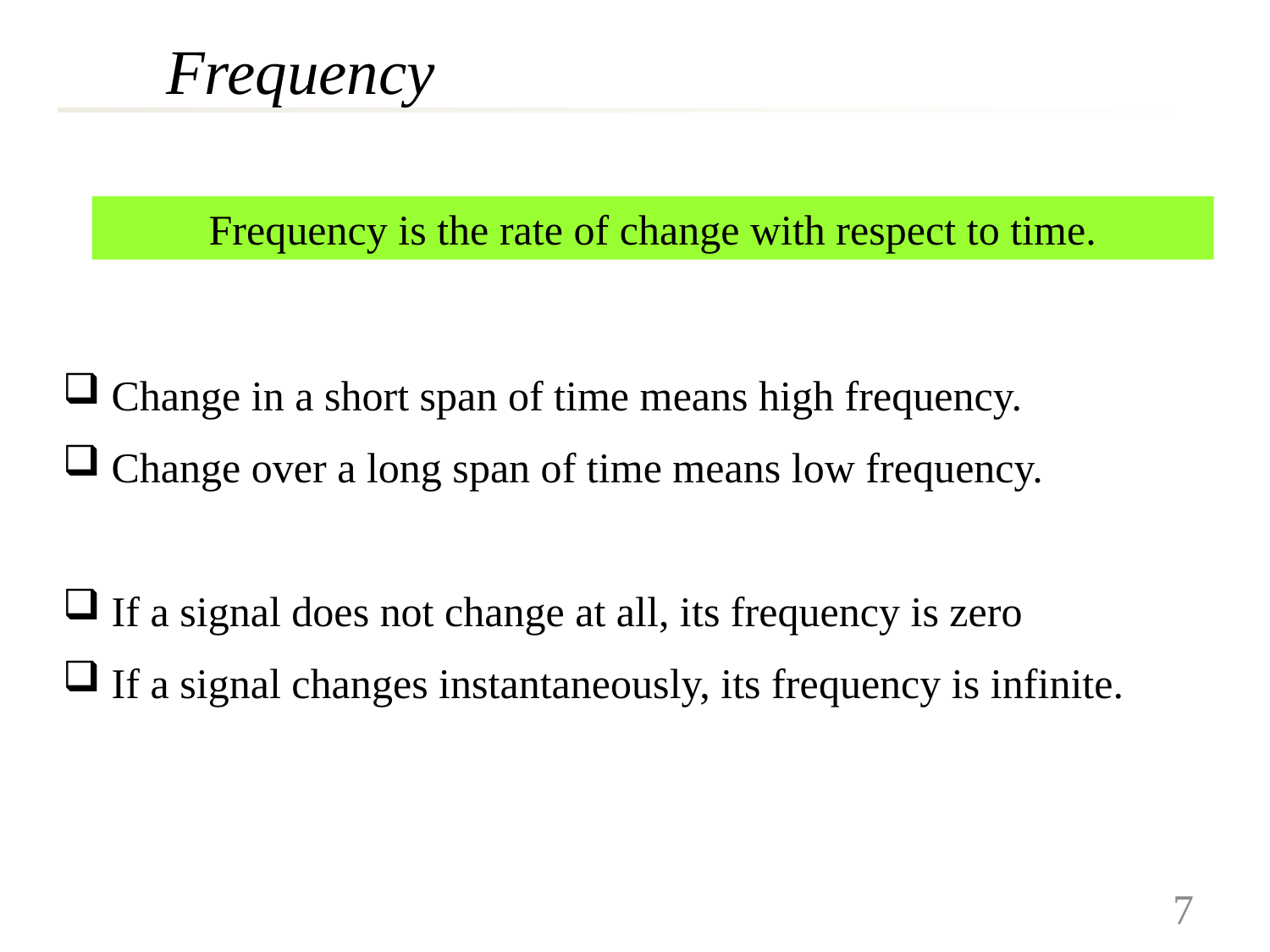

Frequency

Frequency is the rate of change with respect to time.
 Change in a short span of time means high frequency.
 Change over a long span of time means low frequency.

 If a signal does not change at all, its frequency is zero
 If a signal changes instantaneously, its frequency is infinite.

7